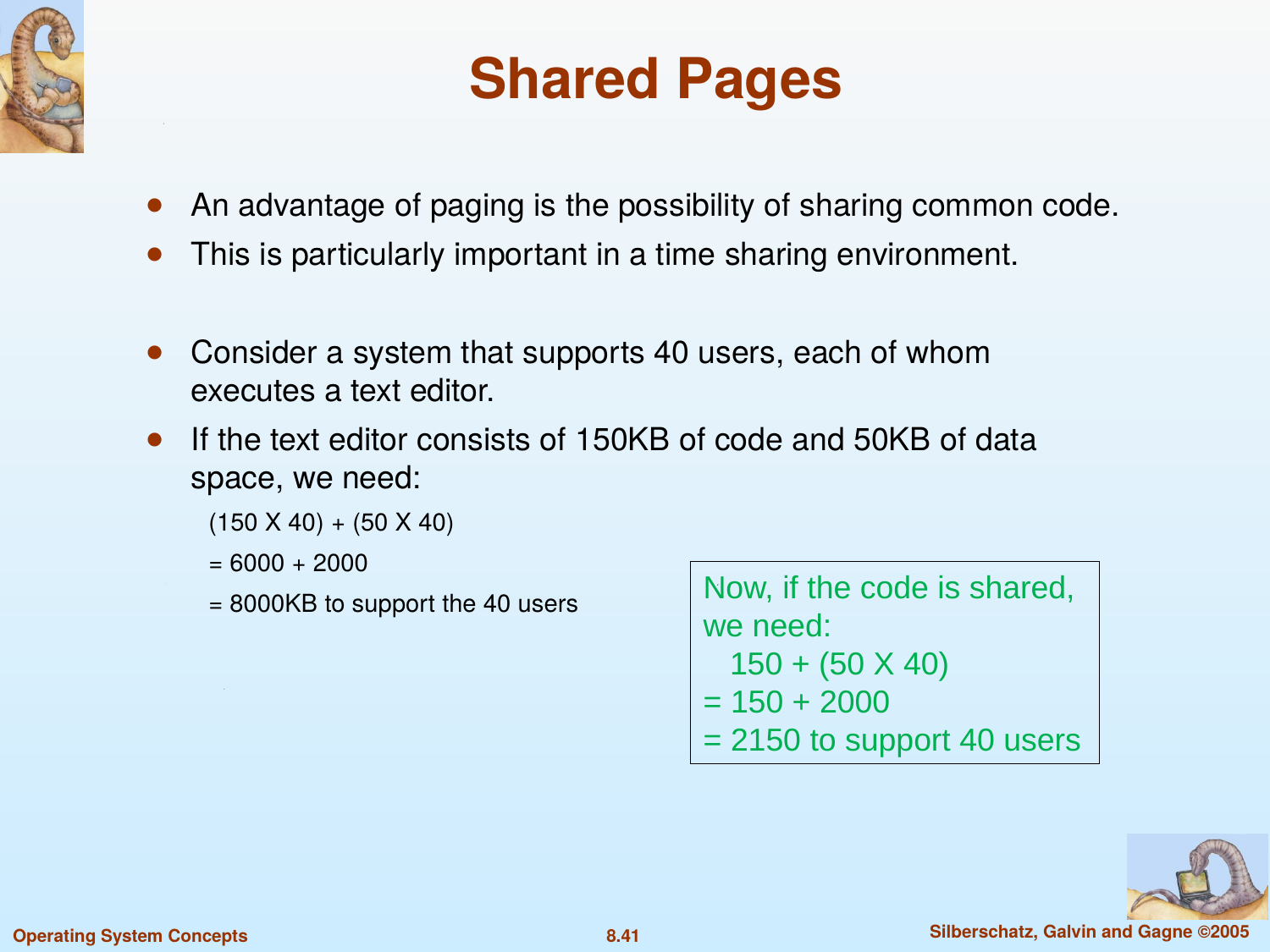

# Shared Pages
An advantage of paging is the possibility of sharing common code.
This is particularly important in a time sharing environment.

Consider a system that supports 40 users, each of whom executes a text editor.
If the text editor consists of 150KB of code and 50KB of data space, we need:
(150 X 40) + (50 X 40)
= 6000 + 2000
= 8000KB to support the 40 users
Now, if the code is shared, we need:
   150 + (50 X 40)
= 150 + 2000
= 2150 to support 40 users